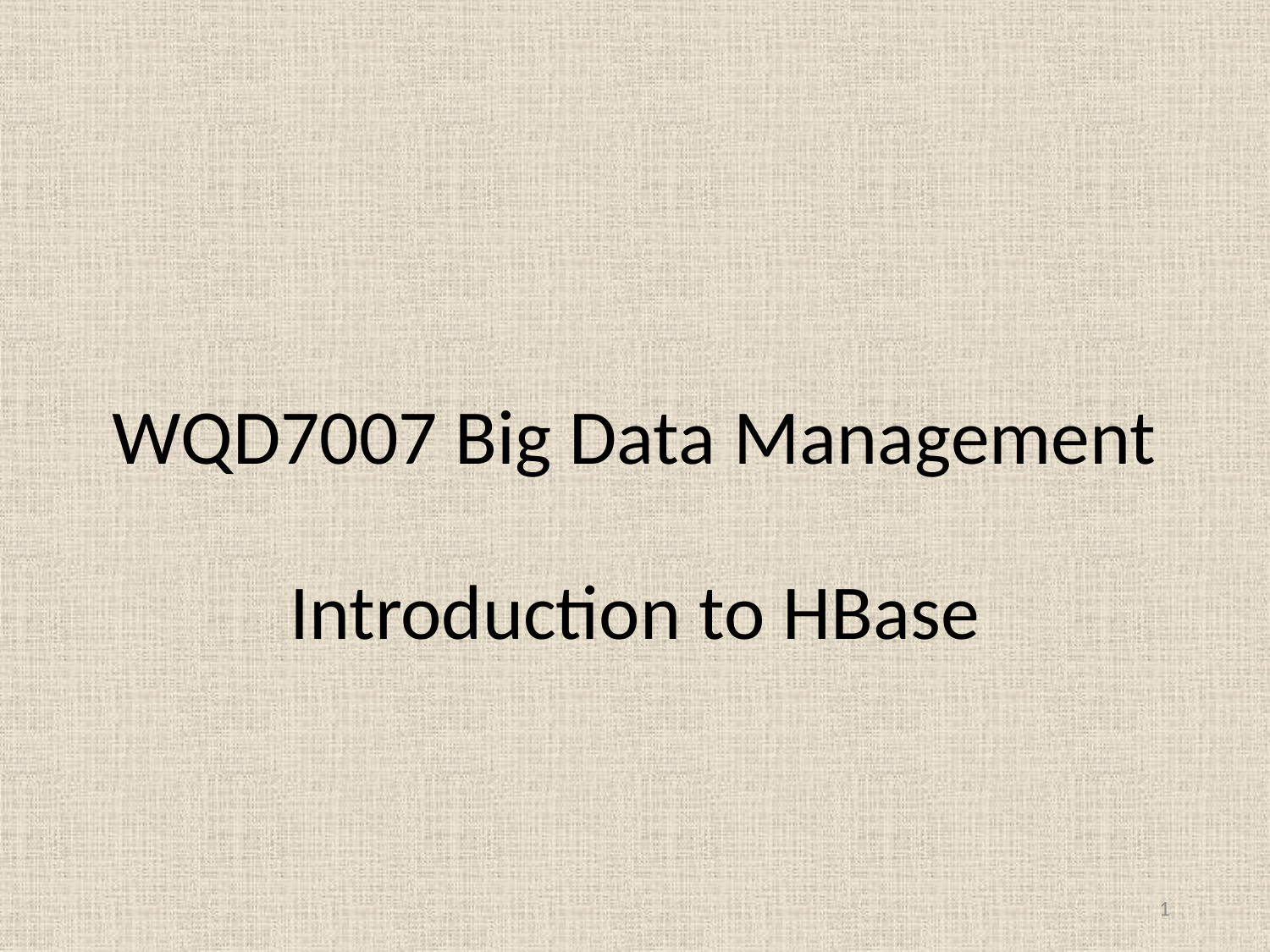

# WQD7007 Big Data Management
Introduction to HBase
1